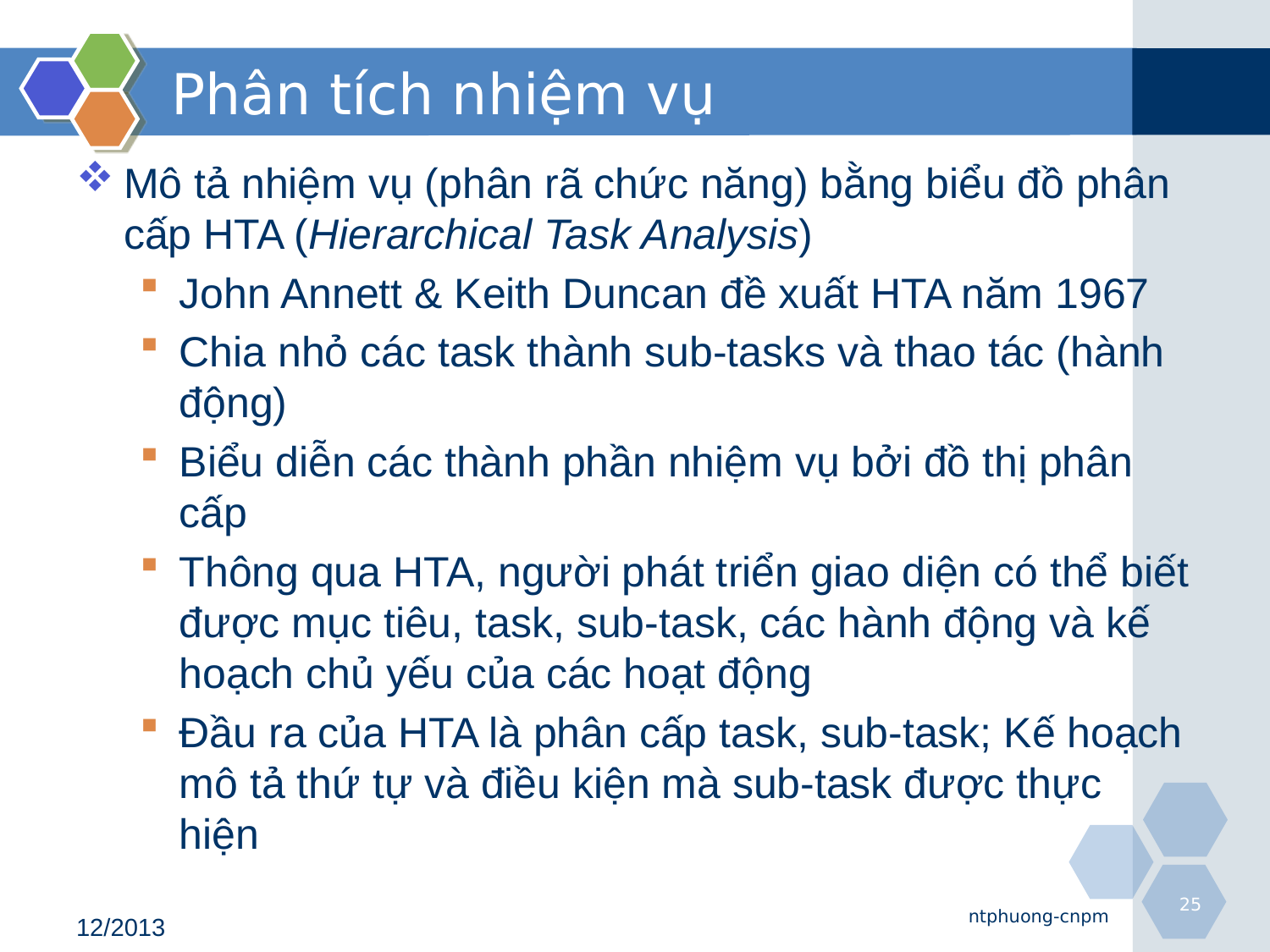

# Phân tích nhiệm vụ
Mô tả nhiệm vụ (phân rã chức năng) bằng biểu đồ phân cấp HTA (Hierarchical Task Analysis)
John Annett & Keith Duncan đề xuất HTA năm 1967
Chia nhỏ các task thành sub-tasks và thao tác (hành động)
Biểu diễn các thành phần nhiệm vụ bởi đồ thị phân cấp
Thông qua HTA, người phát triển giao diện có thể biết được mục tiêu, task, sub-task, các hành động và kế hoạch chủ yếu của các hoạt động
Đầu ra của HTA là phân cấp task, sub-task; Kế hoạch mô tả thứ tự và điều kiện mà sub-task được thực hiện

25
ntphuong-cnpm
12/2013